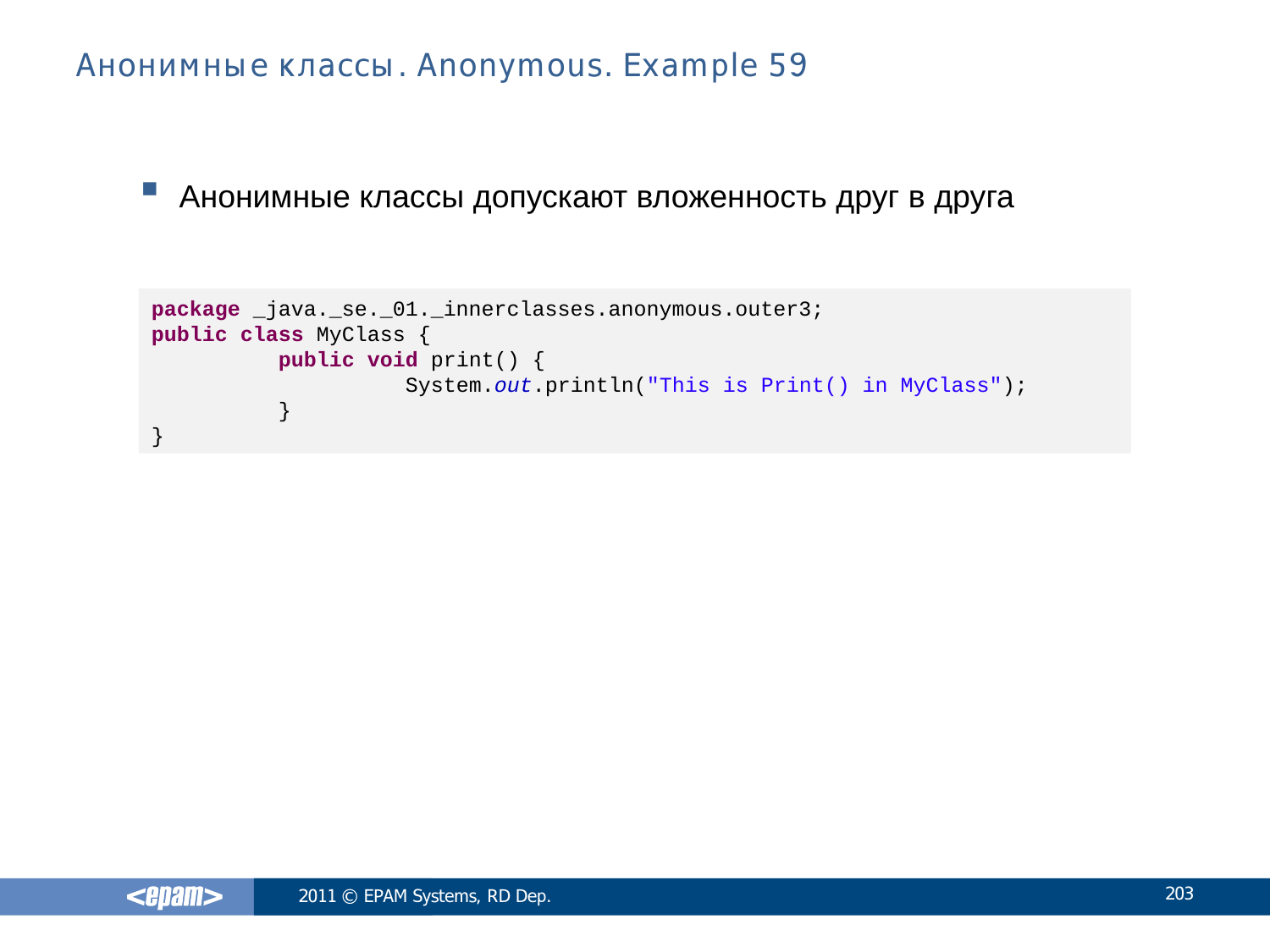

# Анонимные классы. Anonymous. Example 59
Анонимные классы допускают вложенность друг в друга

package _java._se._01._innerclasses.anonymous.outer3;
public class MyClass {
	public void print() {
		System.out.println("This is Print() in MyClass");
	}
}
203
2011 © EPAM Systems, RD Dep.